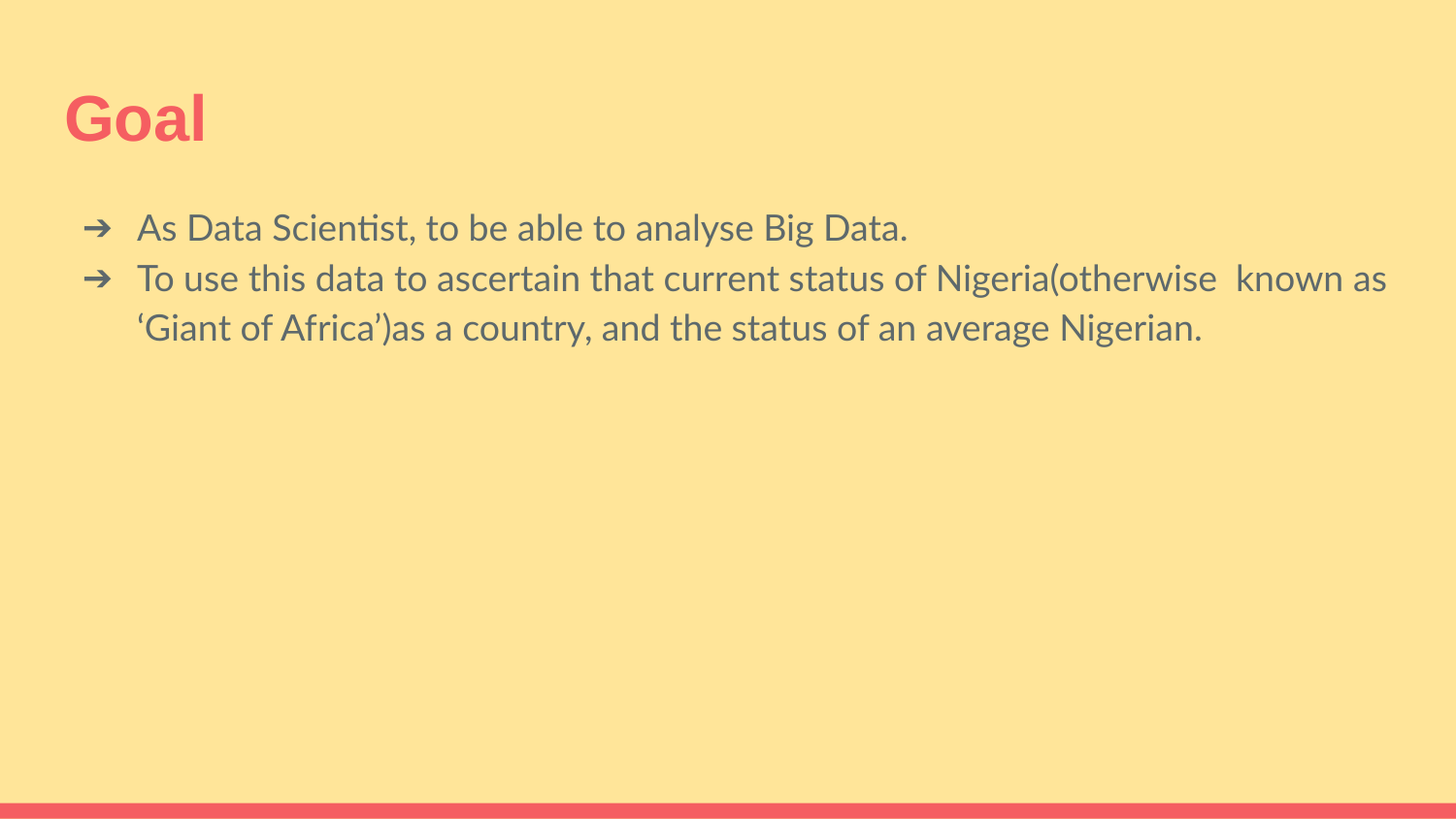

# Goal
As Data Scientist, to be able to analyse Big Data.
To use this data to ascertain that current status of Nigeria(otherwise  known as ‘Giant of Africa’)as a country, and the status of an average Nigerian.